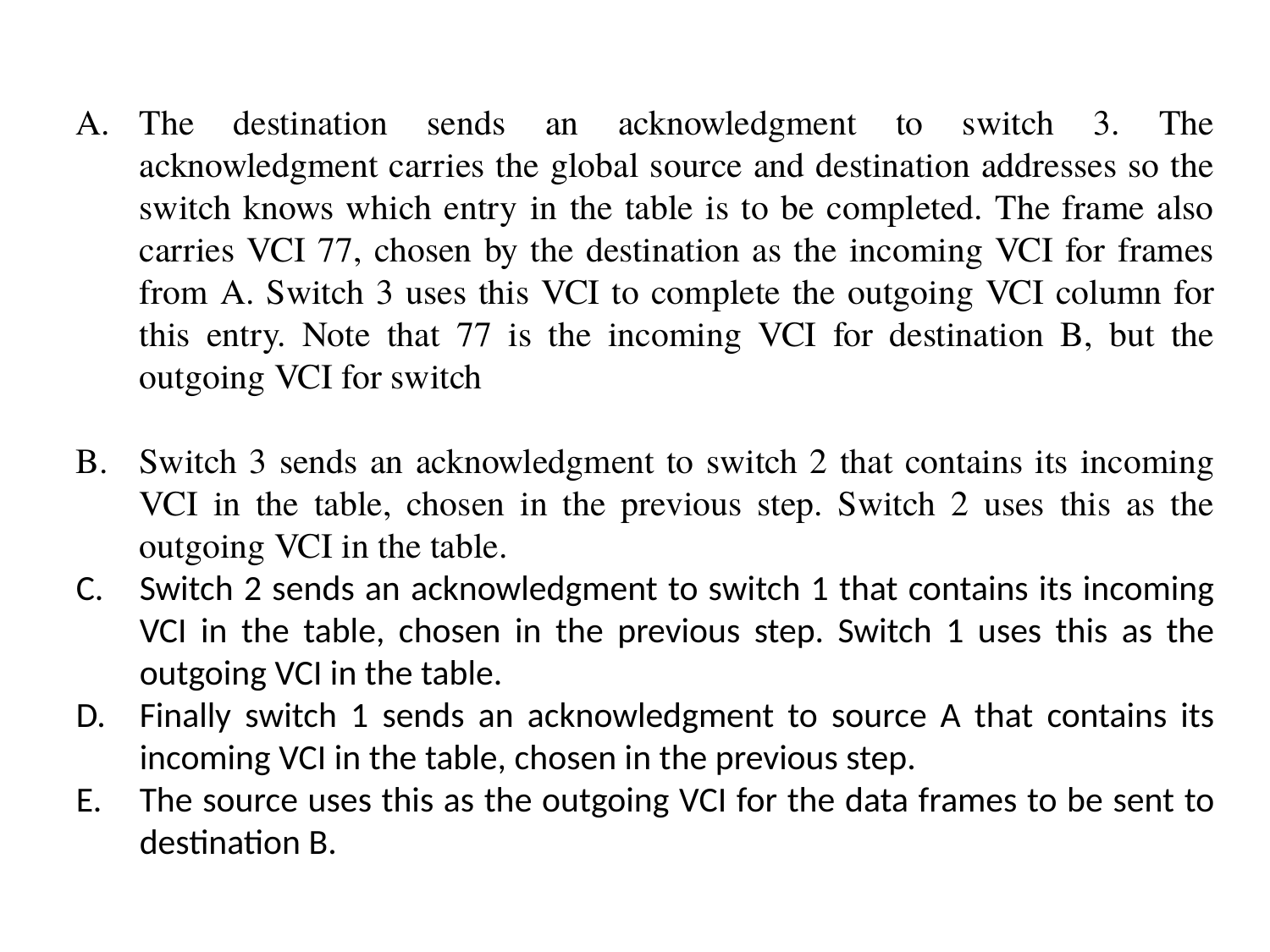

The destination sends an acknowledgment to switch 3. The acknowledgment carries the global source and destination addresses so the switch knows which entry in the table is to be completed. The frame also carries VCI 77, chosen by the destination as the incoming VCI for frames from A. Switch 3 uses this VCI to complete the outgoing VCI column for this entry. Note that 77 is the incoming VCI for destination B, but the outgoing VCI for switch

Switch 3 sends an acknowledgment to switch 2 that contains its incoming VCI in the table, chosen in the previous step. Switch 2 uses this as the outgoing VCI in the table.
Switch 2 sends an acknowledgment to switch 1 that contains its incoming VCI in the table, chosen in the previous step. Switch 1 uses this as the outgoing VCI in the table.
Finally switch 1 sends an acknowledgment to source A that contains its incoming VCI in the table, chosen in the previous step.
The source uses this as the outgoing VCI for the data frames to be sent to destination B.